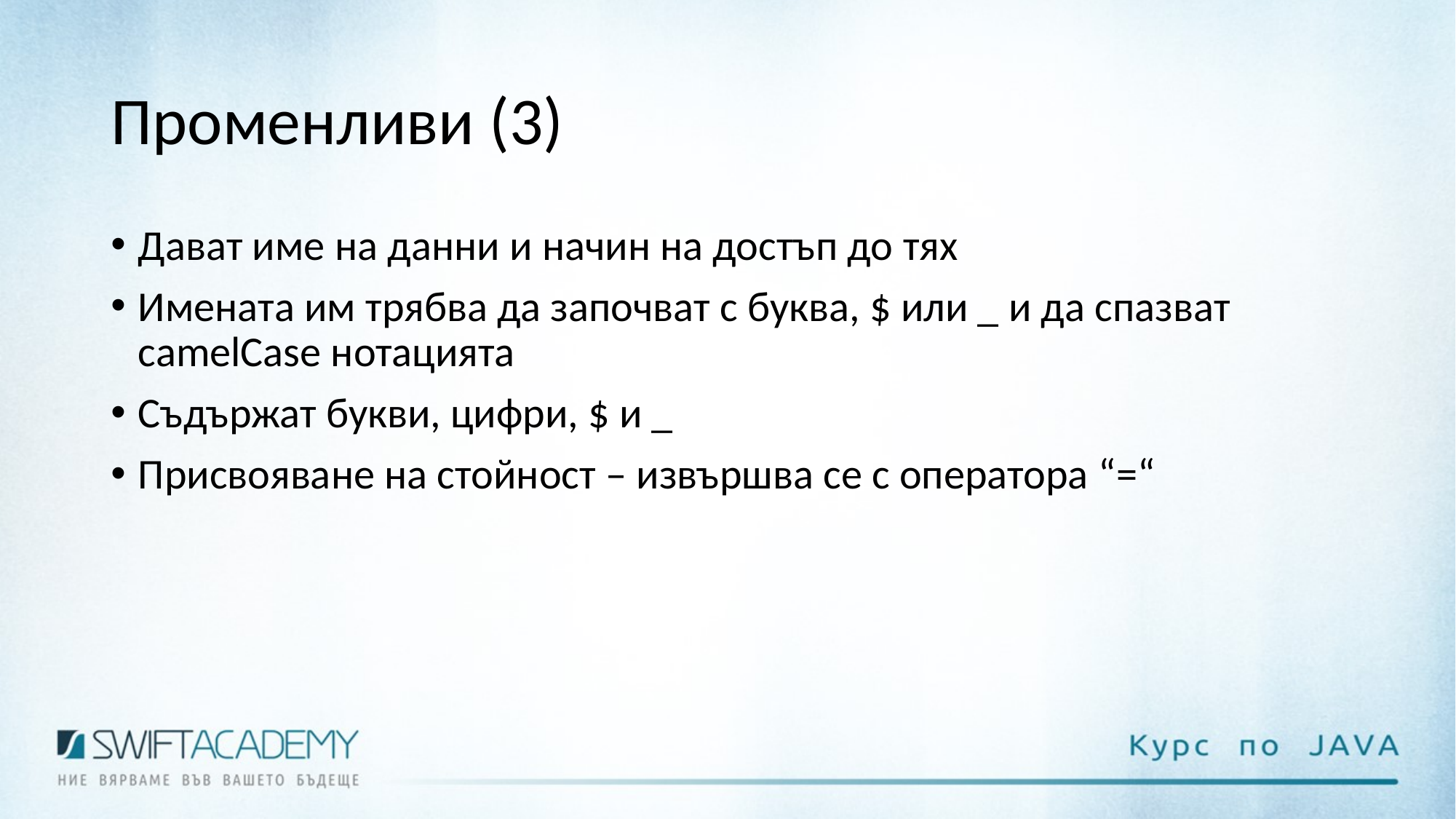

# Променливи (3)
Дават име на данни и начин на достъп до тях
Имената им трябва да започват с буква, $ или _ и да спазват camelCase нотацията
Съдържат букви, цифри, $ и _
Присвояване на стойност – извършва се с оператора “=“